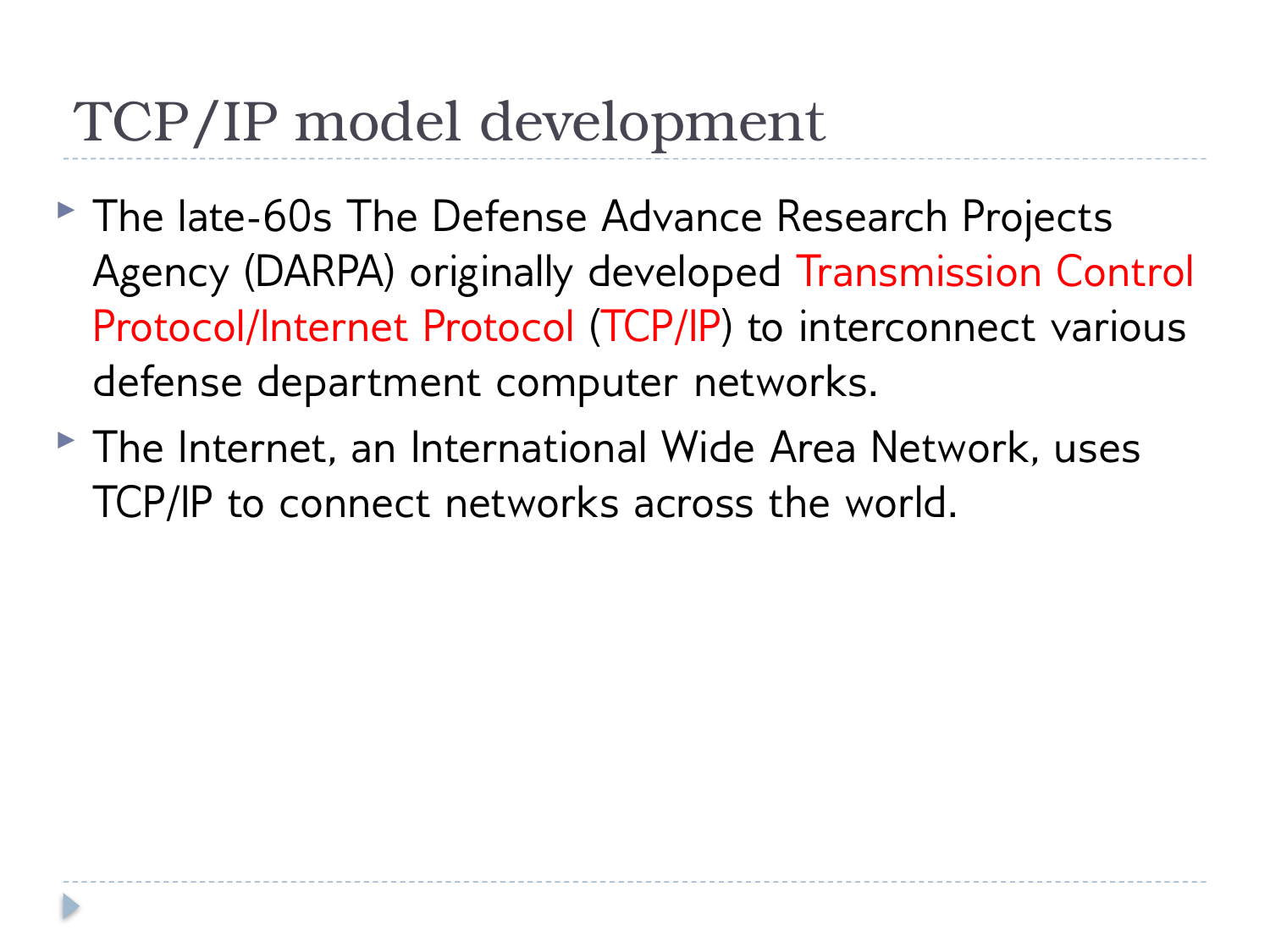

# TCP/IP model development
The late-60s The Defense Advance Research Projects Agency (DARPA) originally developed Transmission Control Protocol/Internet Protocol (TCP/IP) to interconnect various defense department computer networks.
The Internet, an International Wide Area Network, uses TCP/IP to connect networks across the world.